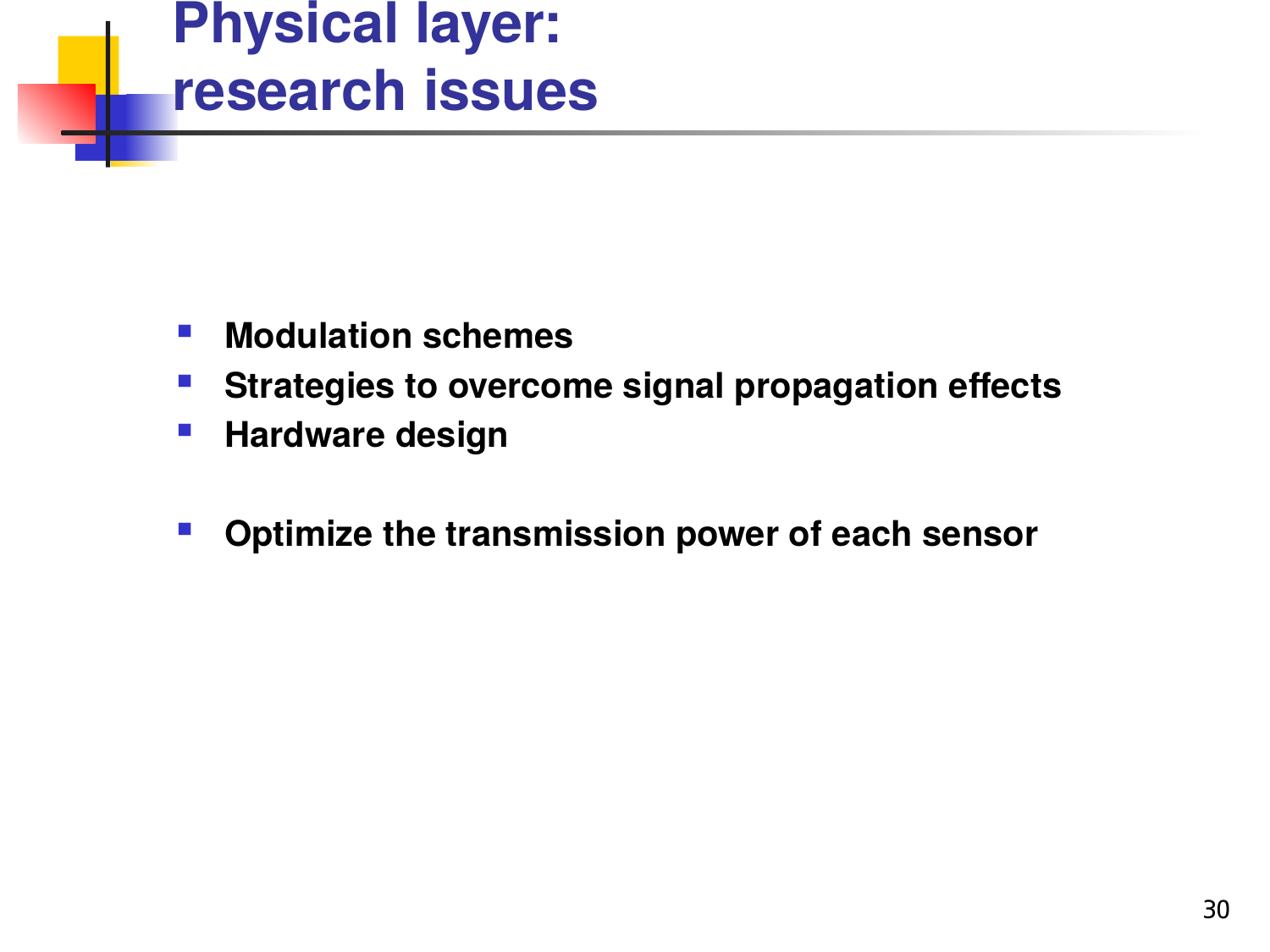

# Physical layer: research issues
Modulation schemes
Strategies to overcome signal propagation effects
Hardware design

Optimize the transmission power of each sensor
30